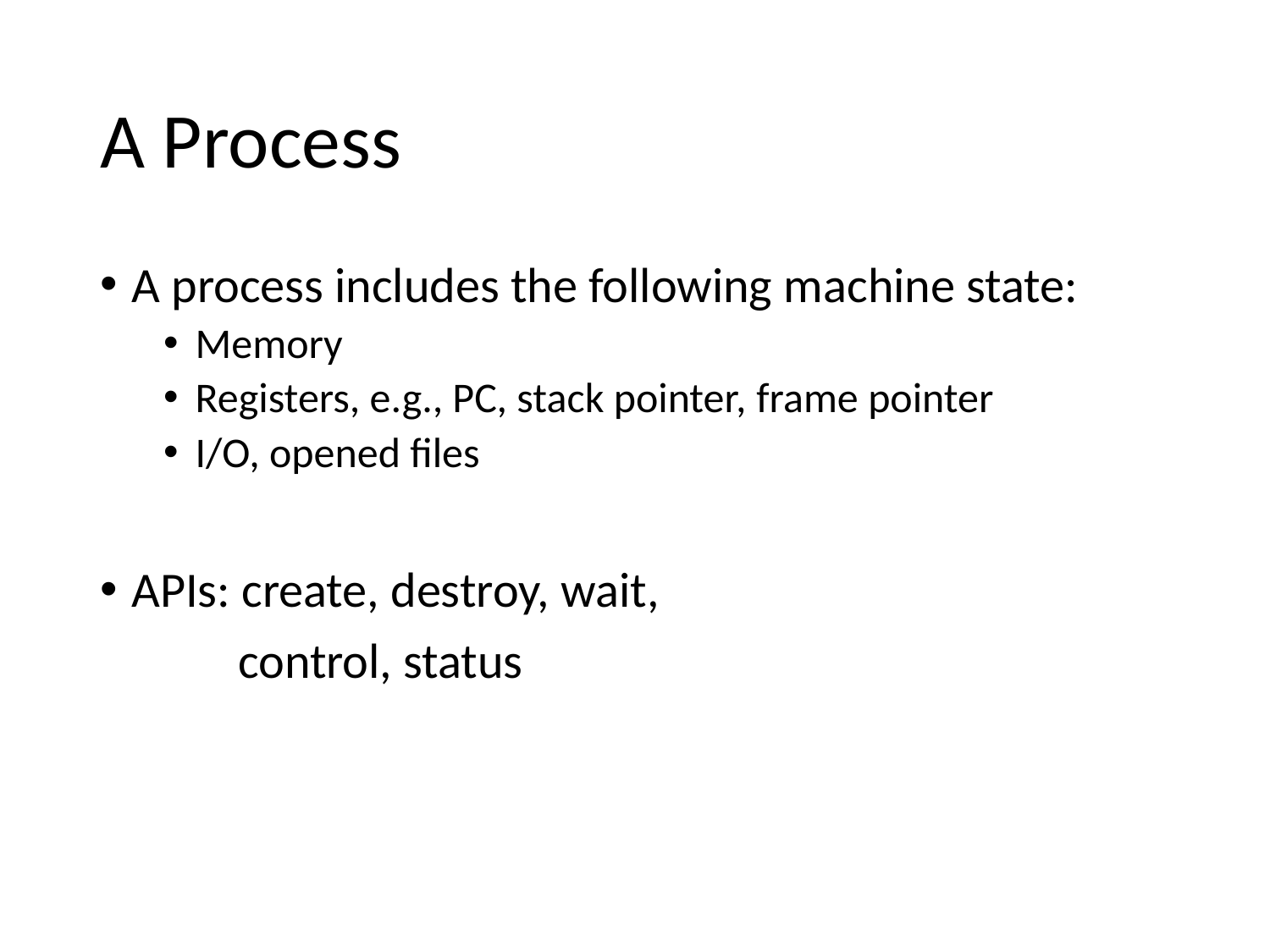

# A Process
A process includes the following machine state:
Memory
Registers, e.g., PC, stack pointer, frame pointer
I/O, opened files

APIs: create, destroy, wait,
	 control, status